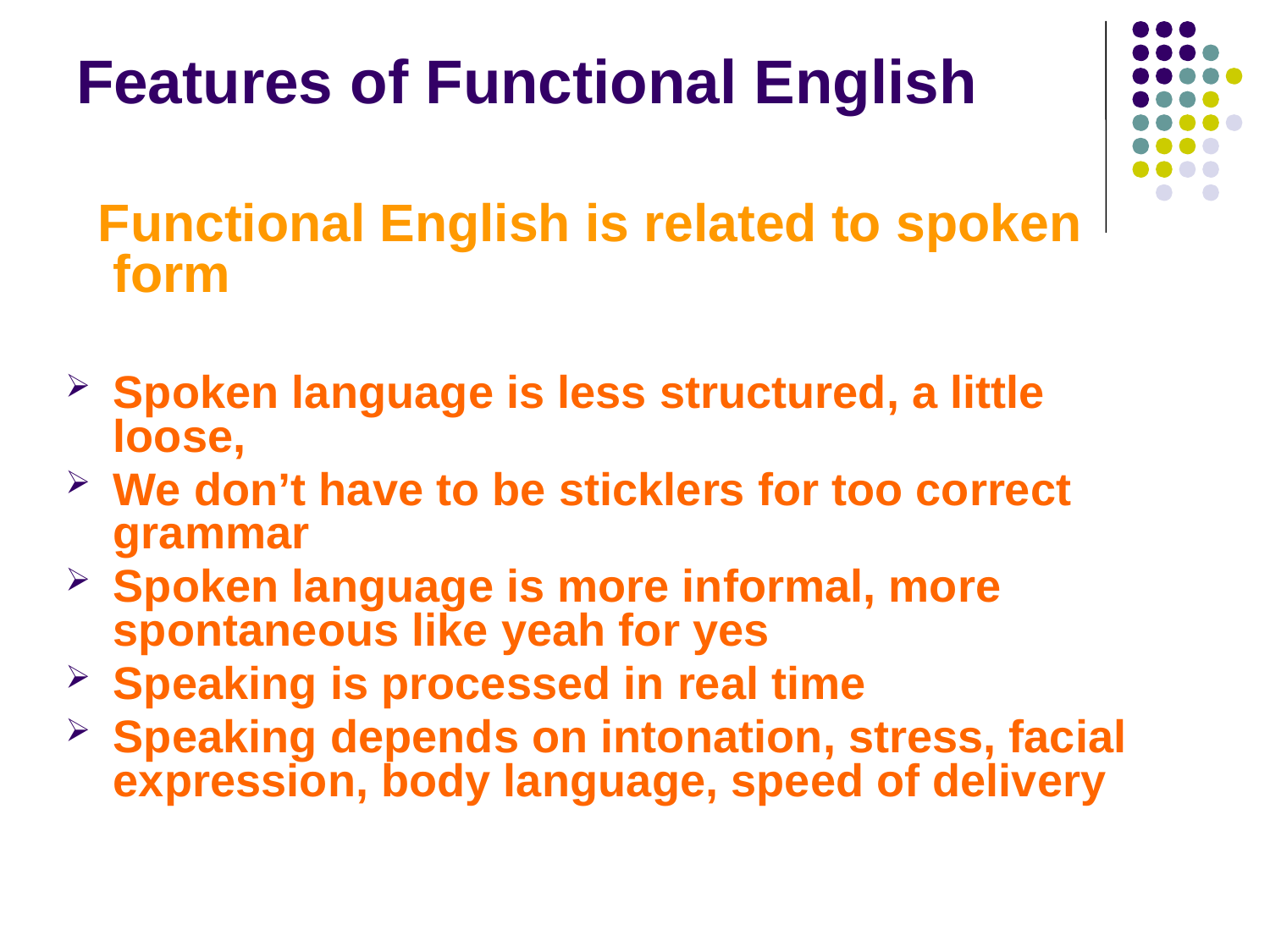

# Features of Functional English

   Functional English is related to spoken form

Spoken language is less structured, a little loose,
We don’t have to be sticklers for too correct grammar
Spoken language is more informal, more spontaneous like yeah for yes
Speaking is processed in real time
Speaking depends on intonation, stress, facial expression, body language, speed of delivery